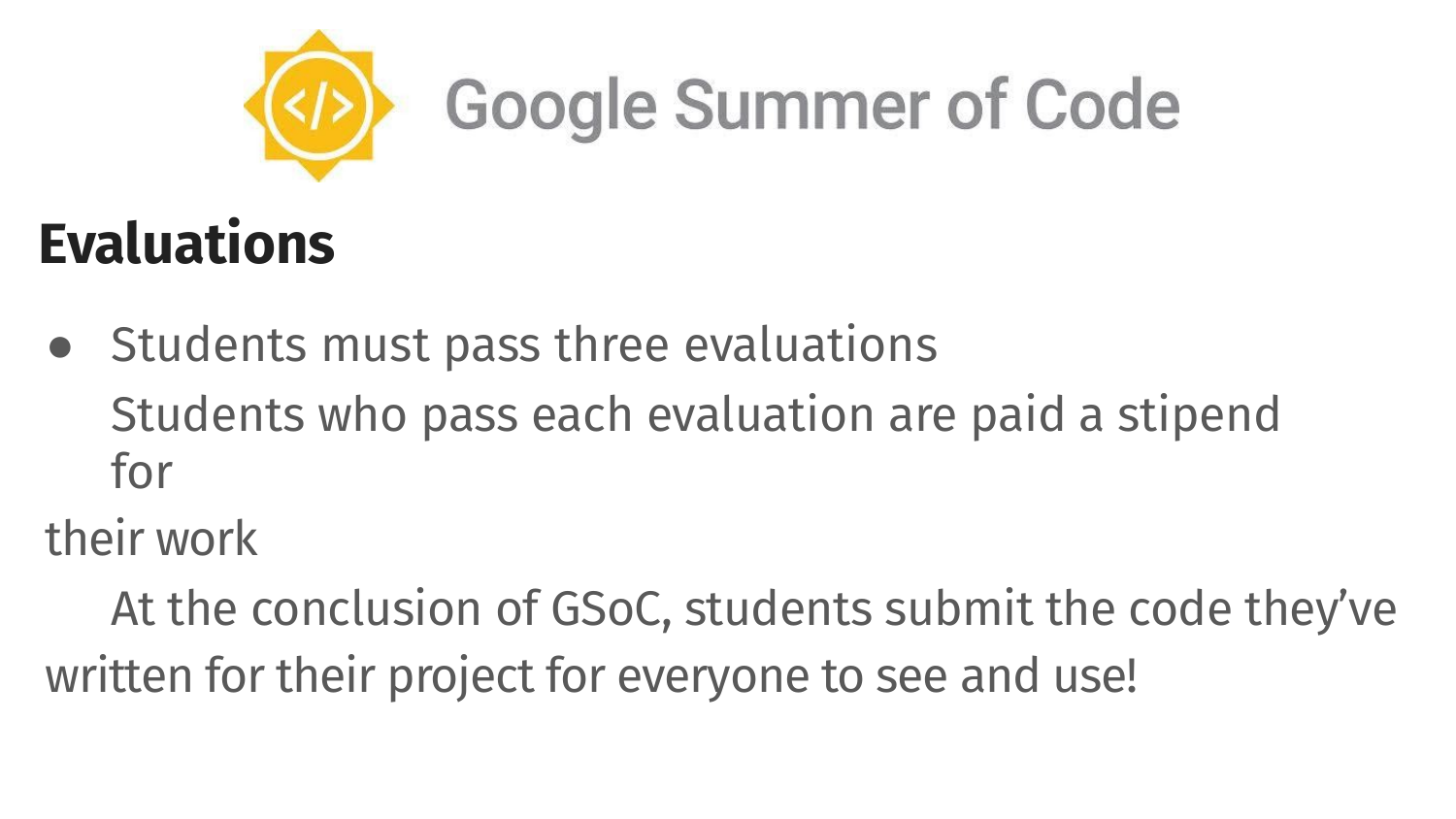

Evaluations
●  Students must pass three evaluations
	Students who pass each evaluation are paid a stipend for
their work
	At the conclusion of GSoC, students submit the code they’ve
written for their project for everyone to see and use!